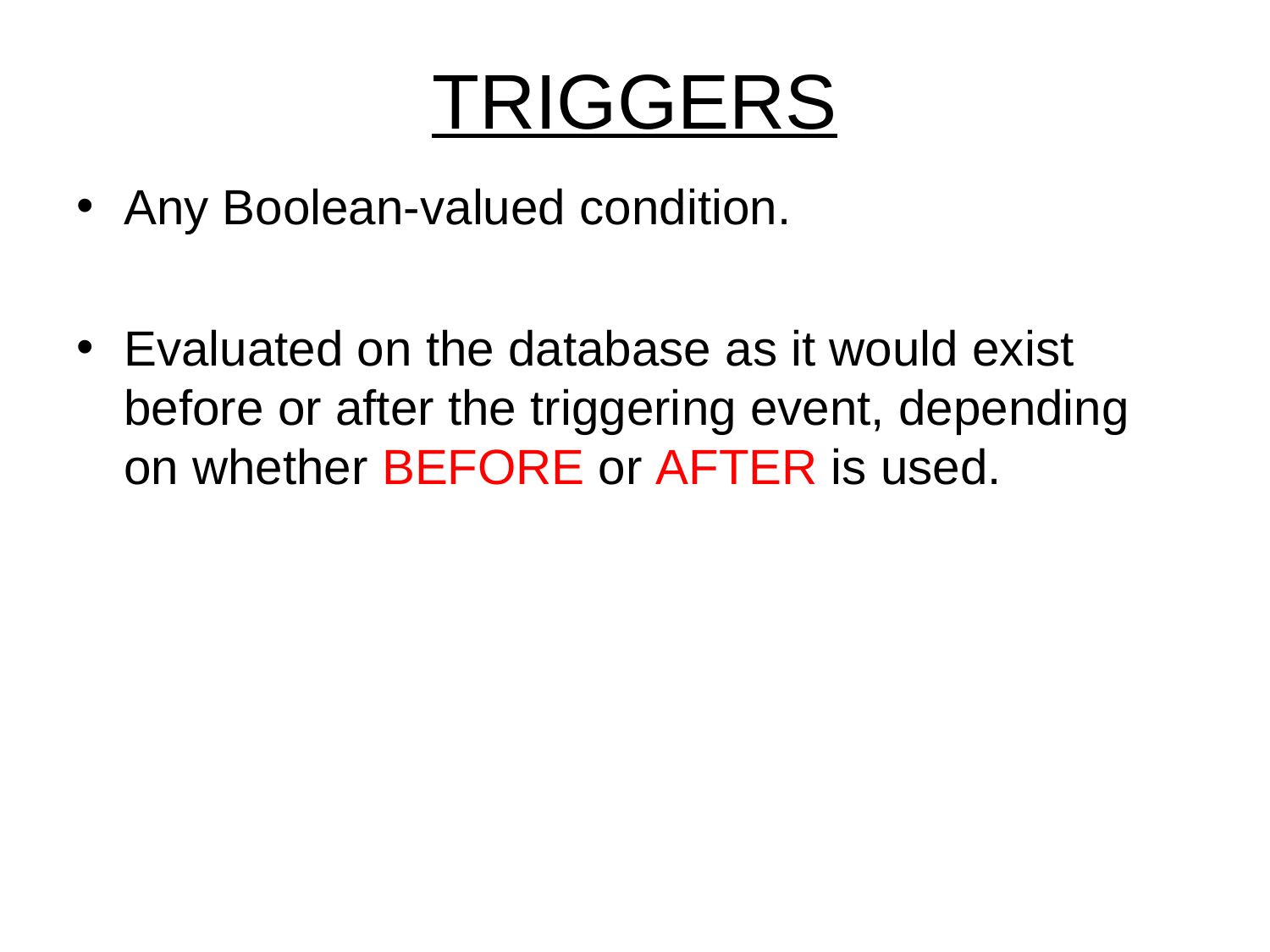

# TRIGGERS
Any Boolean-valued condition.

Evaluated on the database as it would exist before or after the triggering event, depending on whether BEFORE or AFTER is used.